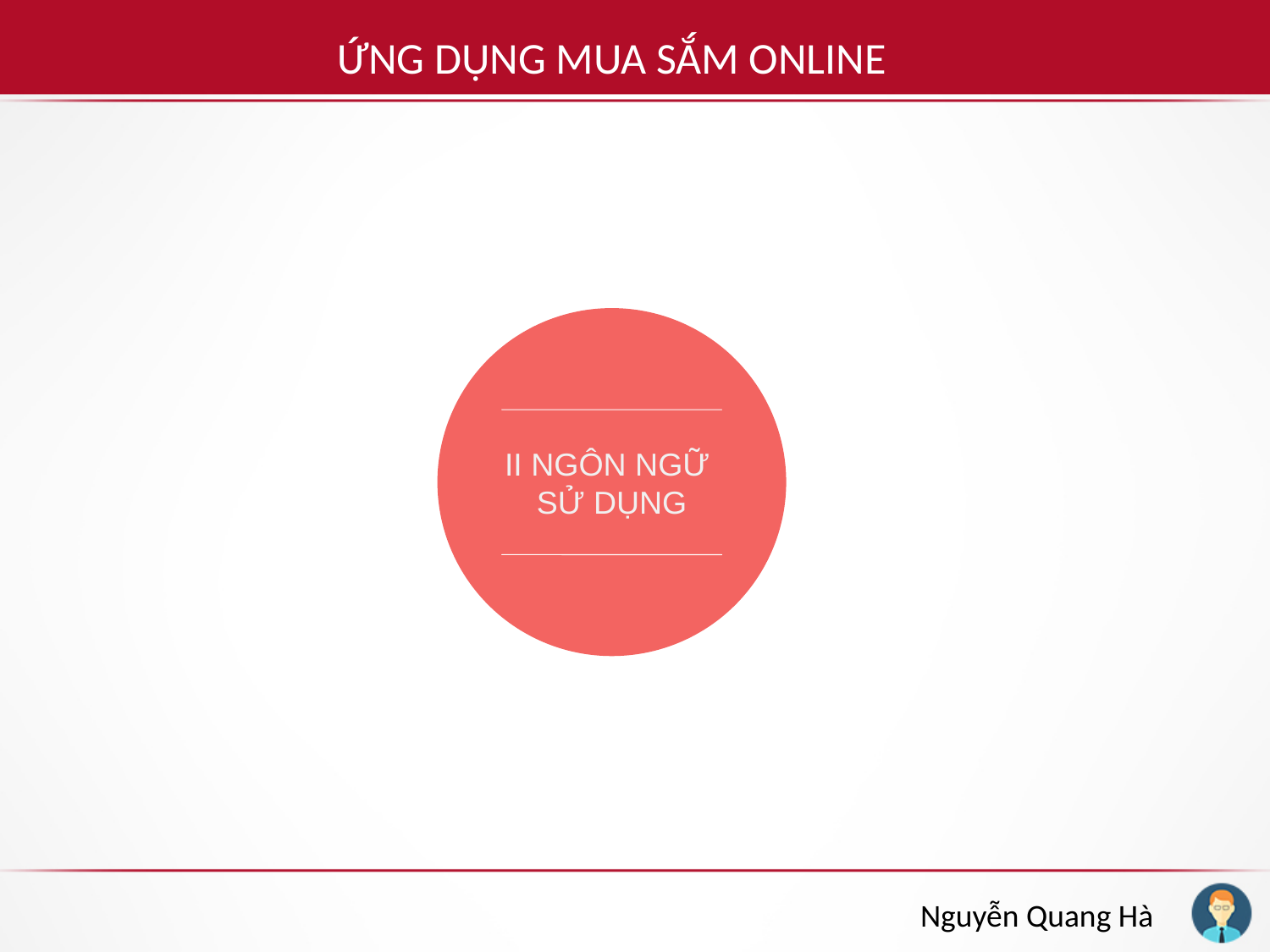

ỨNG DỤNG MUA SẮM ONLINE

II NGÔN NGỮ
SỬ DỤNG

Nguyễn Quang Hà